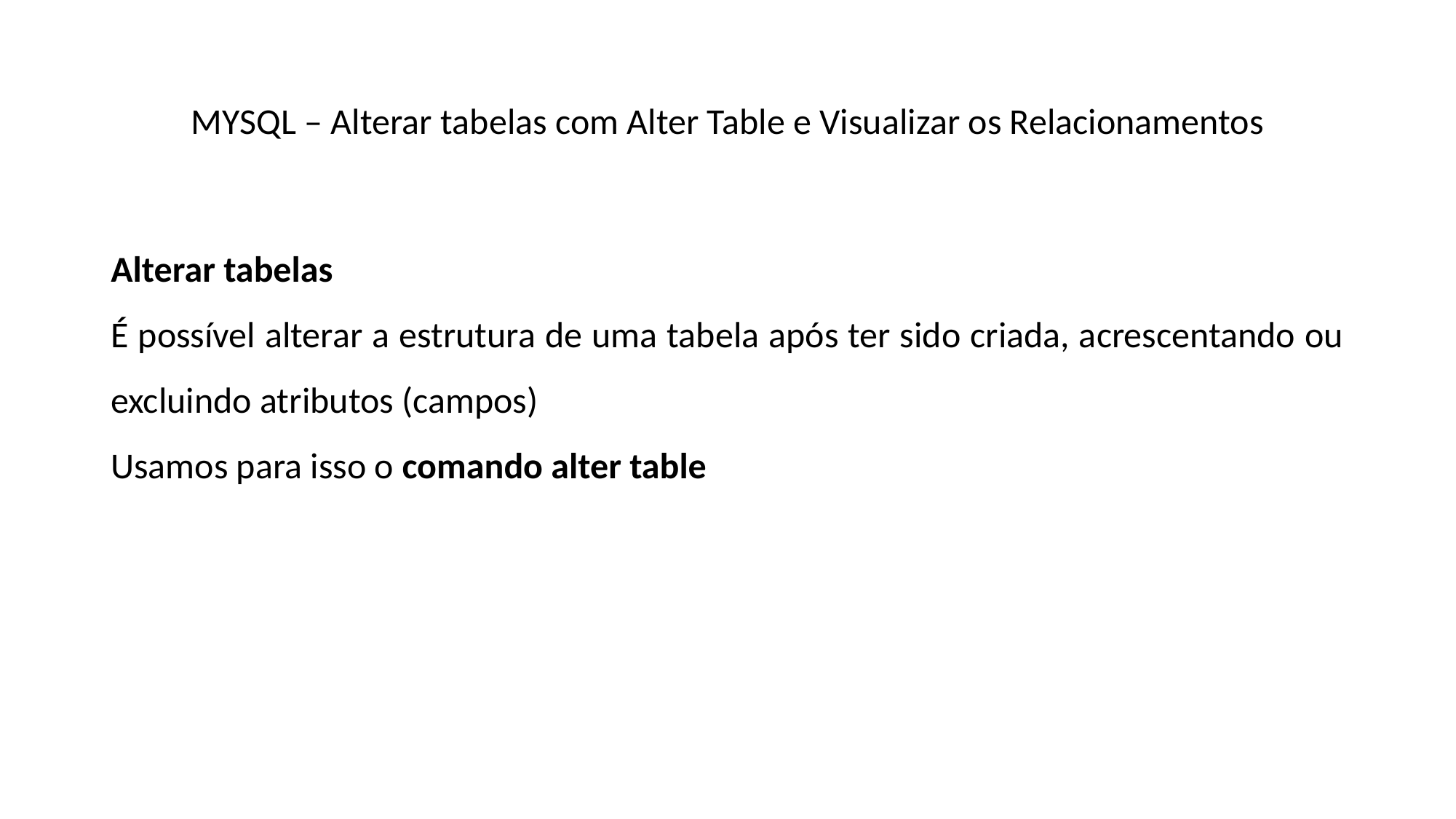

# MYSQL – Alterar tabelas com Alter Table e Visualizar os Relacionamentos
Alterar tabelas
É possível alterar a estrutura de uma tabela após ter sido criada, acrescentando ou excluindo atributos (campos)
Usamos para isso o comando alter table